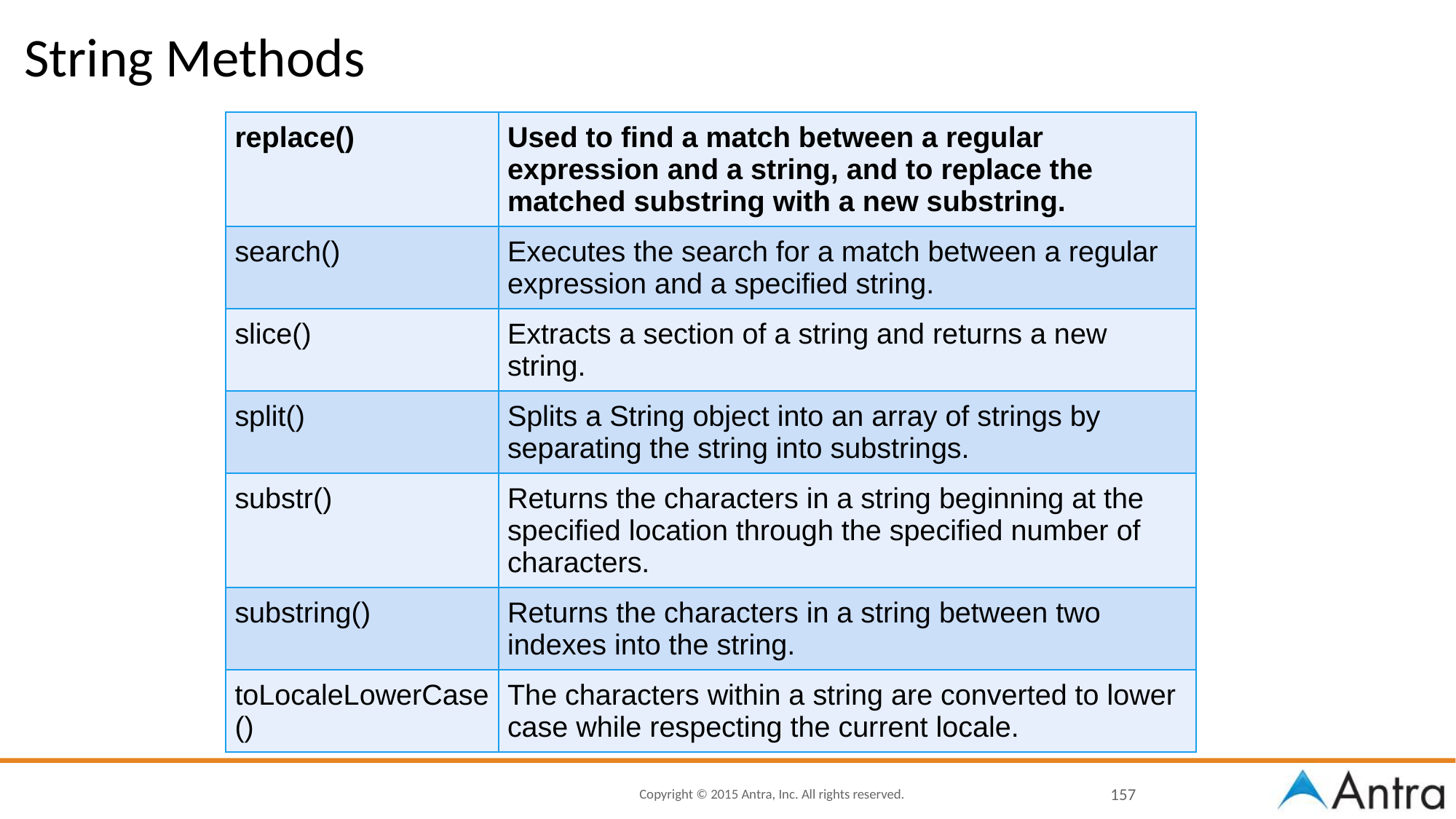

# String Methods
| replace() | Used to find a match between a regular expression and a string, and to replace the matched substring with a new substring. |
| --- | --- |
| search() | Executes the search for a match between a regular expression and a specified string. |
| slice() | Extracts a section of a string and returns a new string. |
| split() | Splits a String object into an array of strings by separating the string into substrings. |
| substr() | Returns the characters in a string beginning at the specified location through the specified number of characters. |
| substring() | Returns the characters in a string between two indexes into the string. |
| toLocaleLowerCase() | The characters within a string are converted to lower case while respecting the current locale. |
157